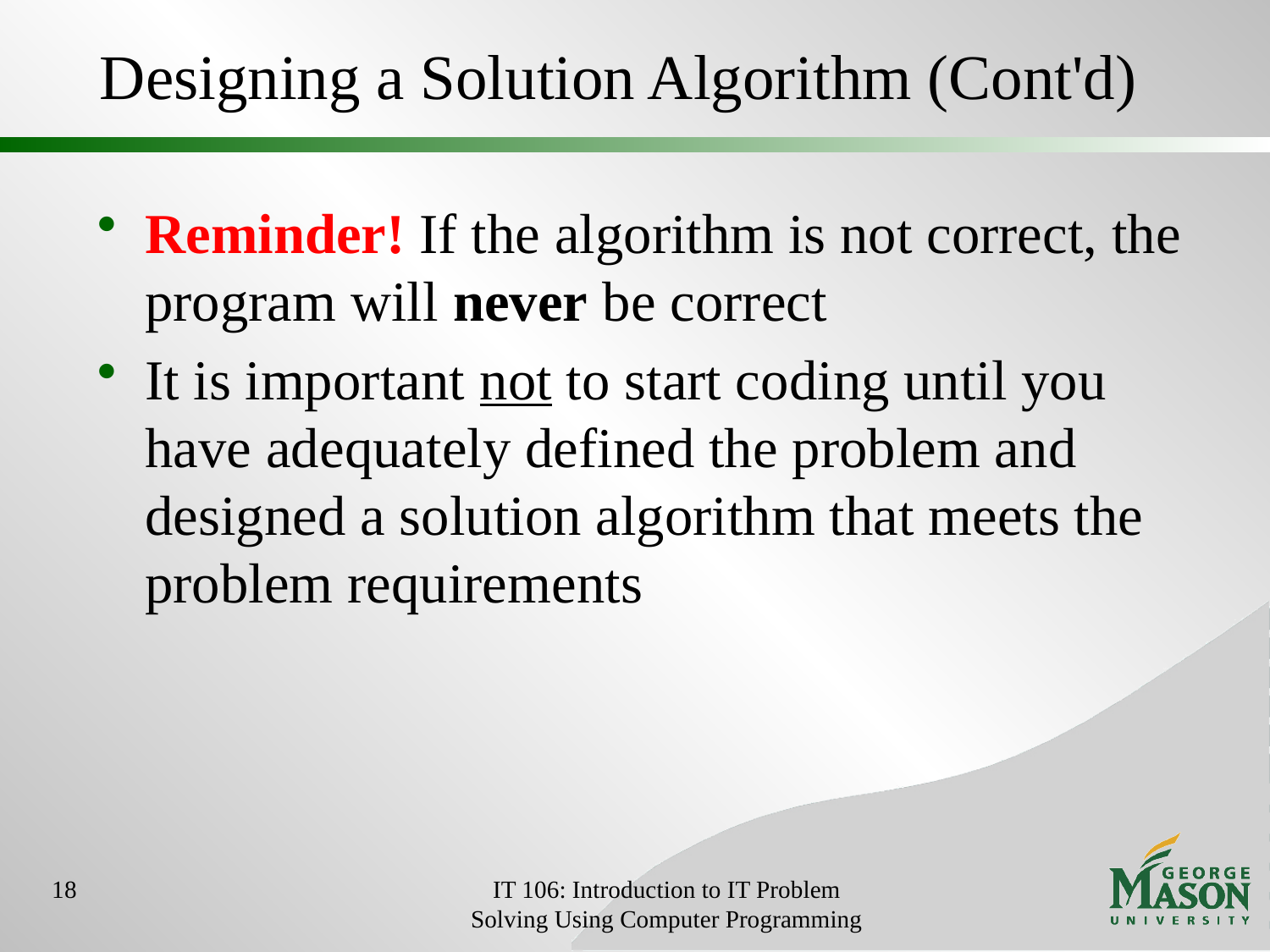

# Designing a Solution Algorithm (Cont'd)
Reminder! If the algorithm is not correct, the program will never be correct
It is important not to start coding until you have adequately defined the problem and designed a solution algorithm that meets the problem requirements
18
IT 106: Introduction to IT Problem Solving Using Computer Programming